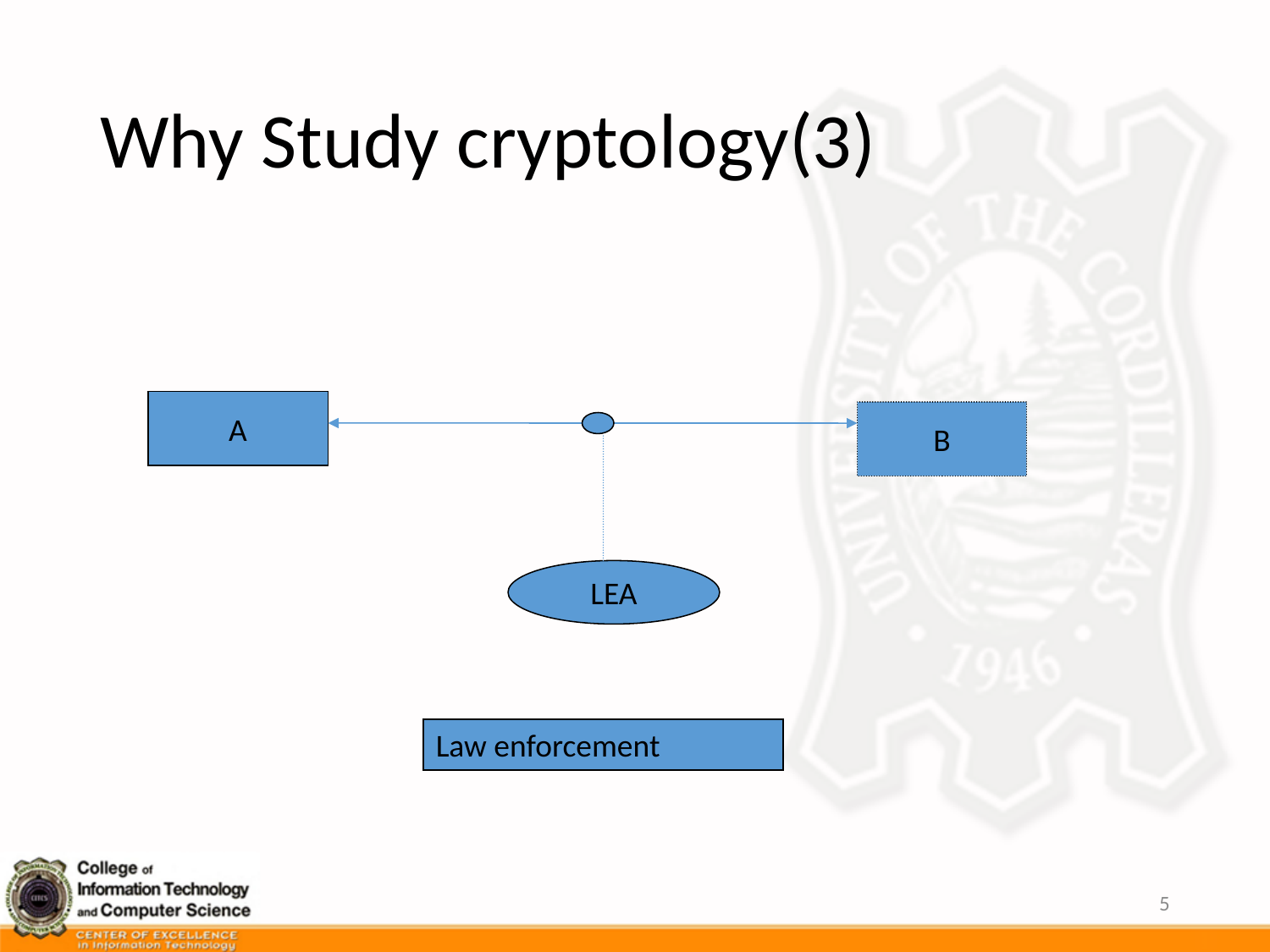

# Why Study cryptology(3)
A
B

LEA
Law enforcement
5